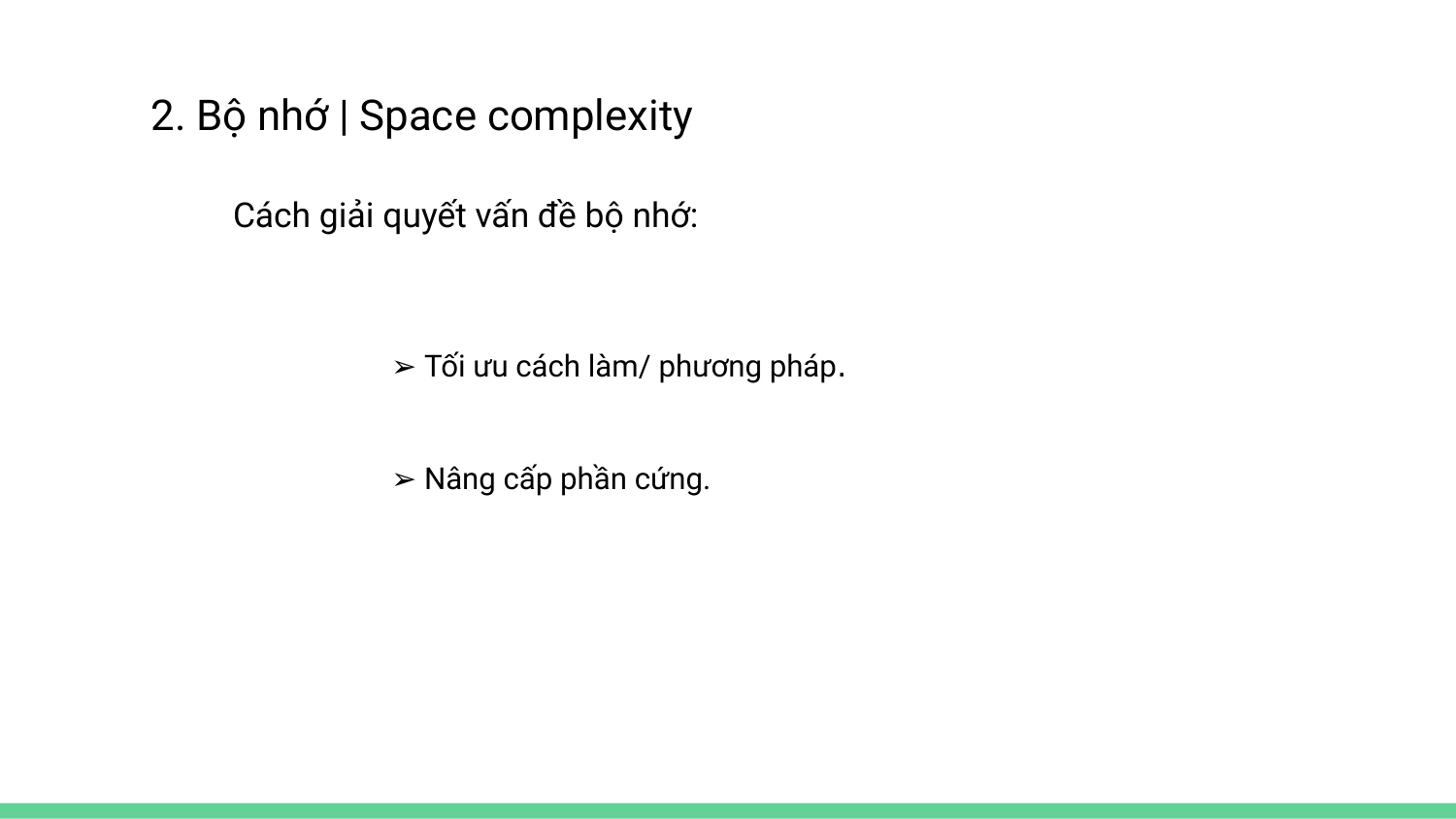

2. Bộ nhớ | Space complexity

Cách giải quyết vấn đề bộ nhớ:
➢ Tối ưu cách làm/ phương pháp.
➢ Nâng cấp phần cứng.